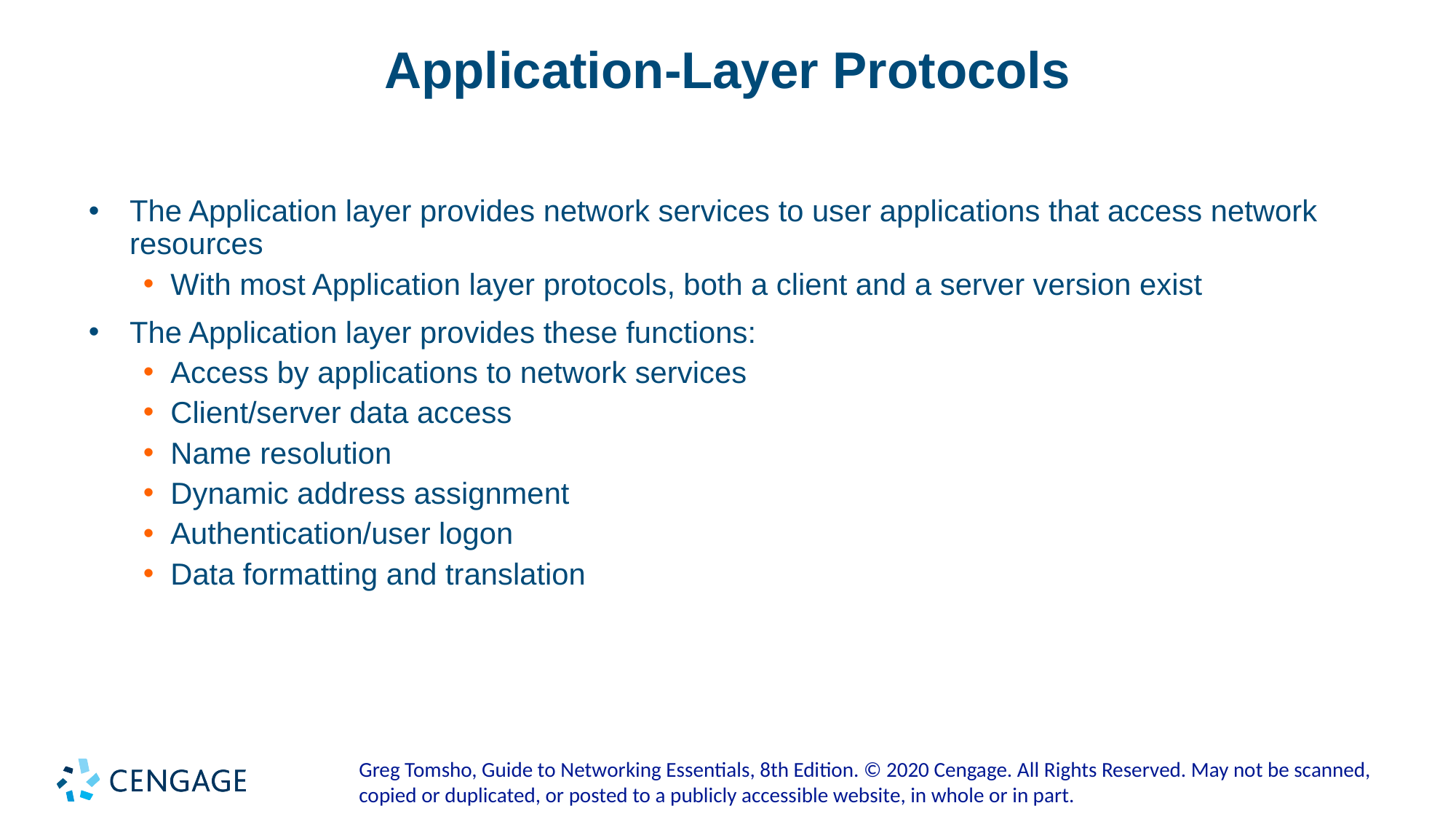

# Application-Layer Protocols
The Application layer provides network services to user applications that access network resources
With most Application layer protocols, both a client and a server version exist
The Application layer provides these functions:
Access by applications to network services
Client/server data access
Name resolution
Dynamic address assignment
Authentication/user logon
Data formatting and translation